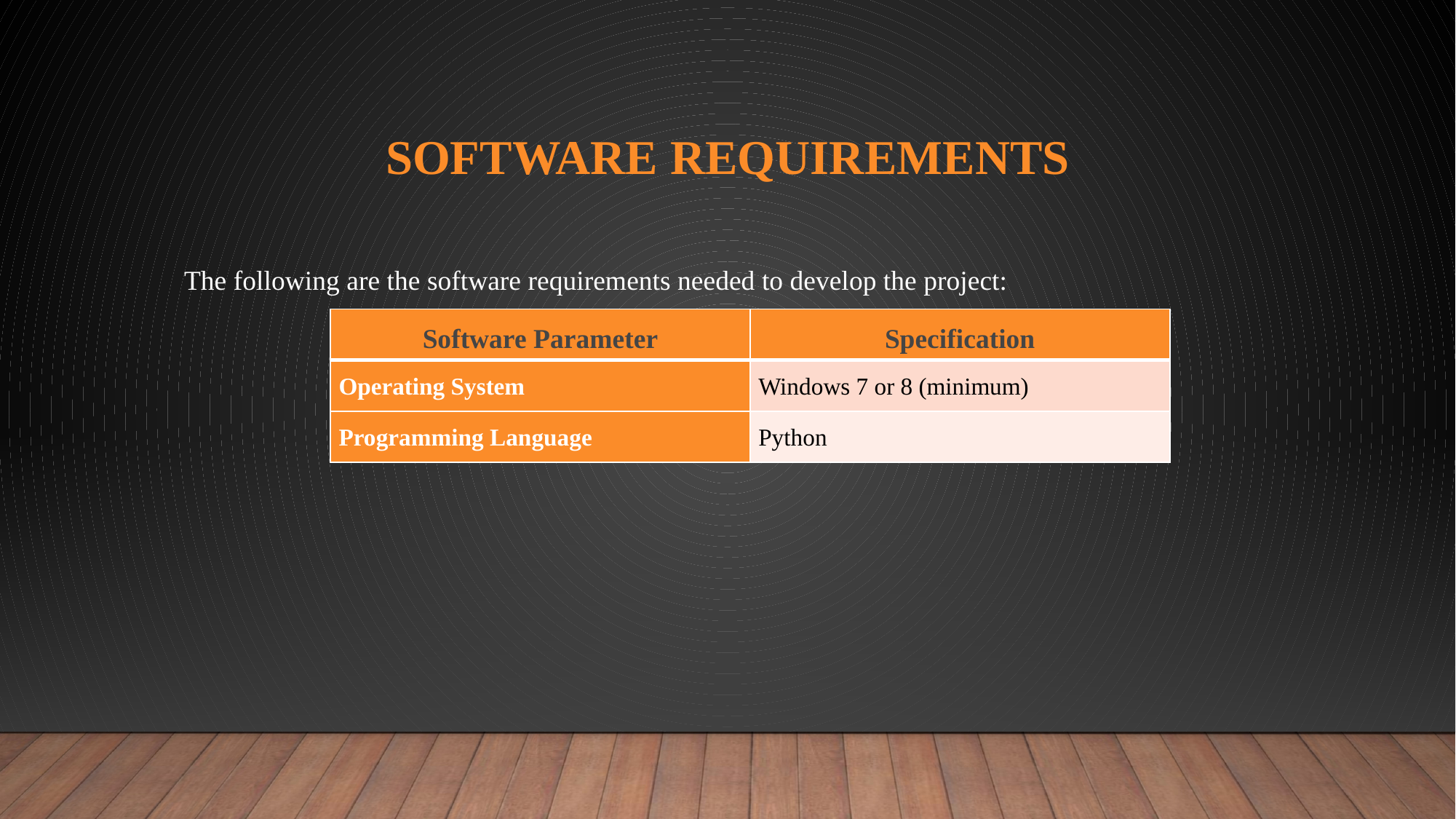

# software requirements
The following are the software requirements needed to develop the project:
| Software Parameter | Specification |
| --- | --- |
| Operating System | Windows 7 or 8 (minimum) |
| Programming Language | Python |